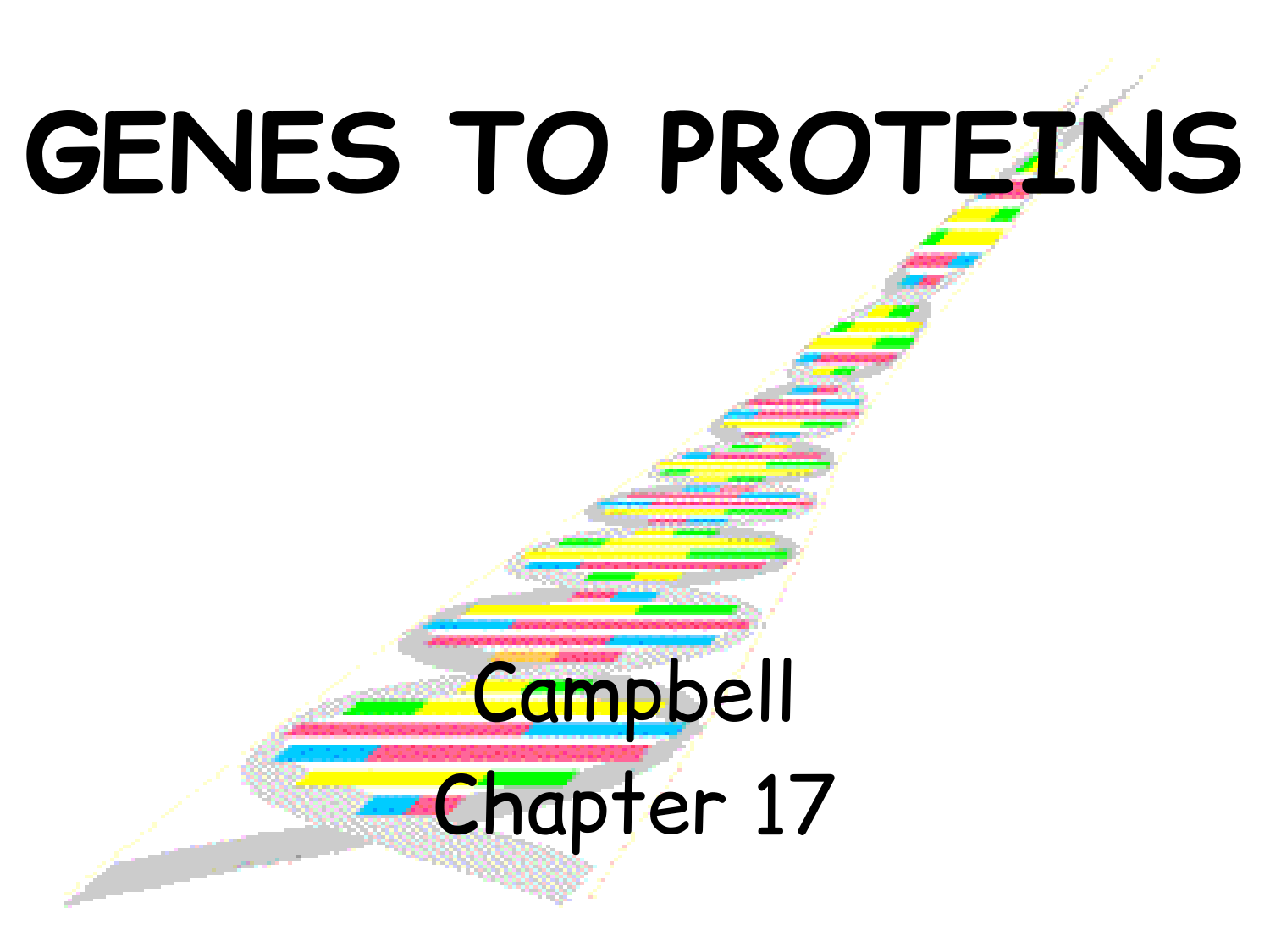

# GENES TO PROTEINS
Campbell
Chapter 17